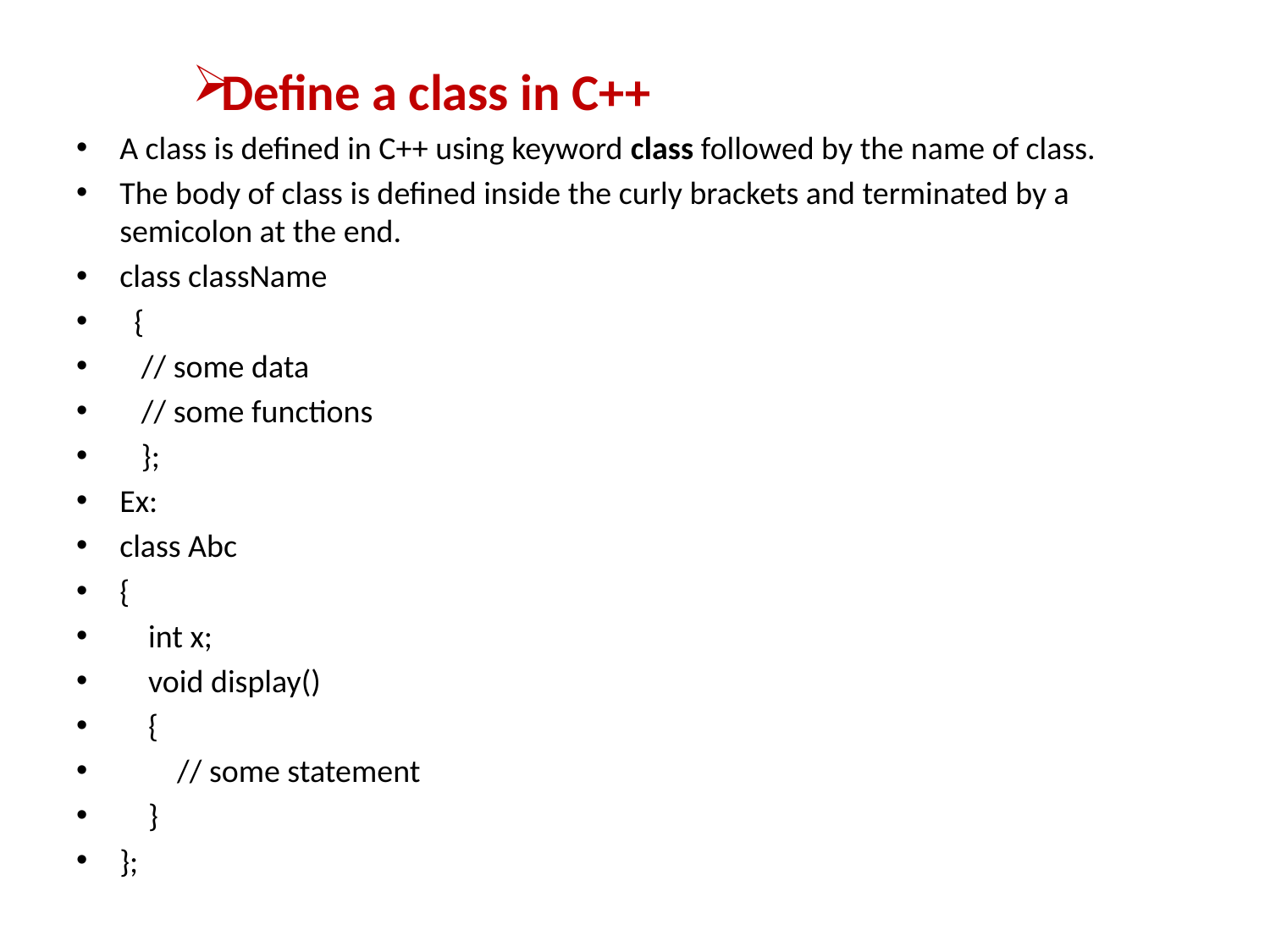

Define a class in C++
A class is defined in C++ using keyword class followed by the name of class.
The body of class is defined inside the curly brackets and terminated by a semicolon at the end.
class className
  {
   // some data
   // some functions
   };
Ex:
class Abc
{
    int x;
    void display()
    {
        // some statement
    }
};